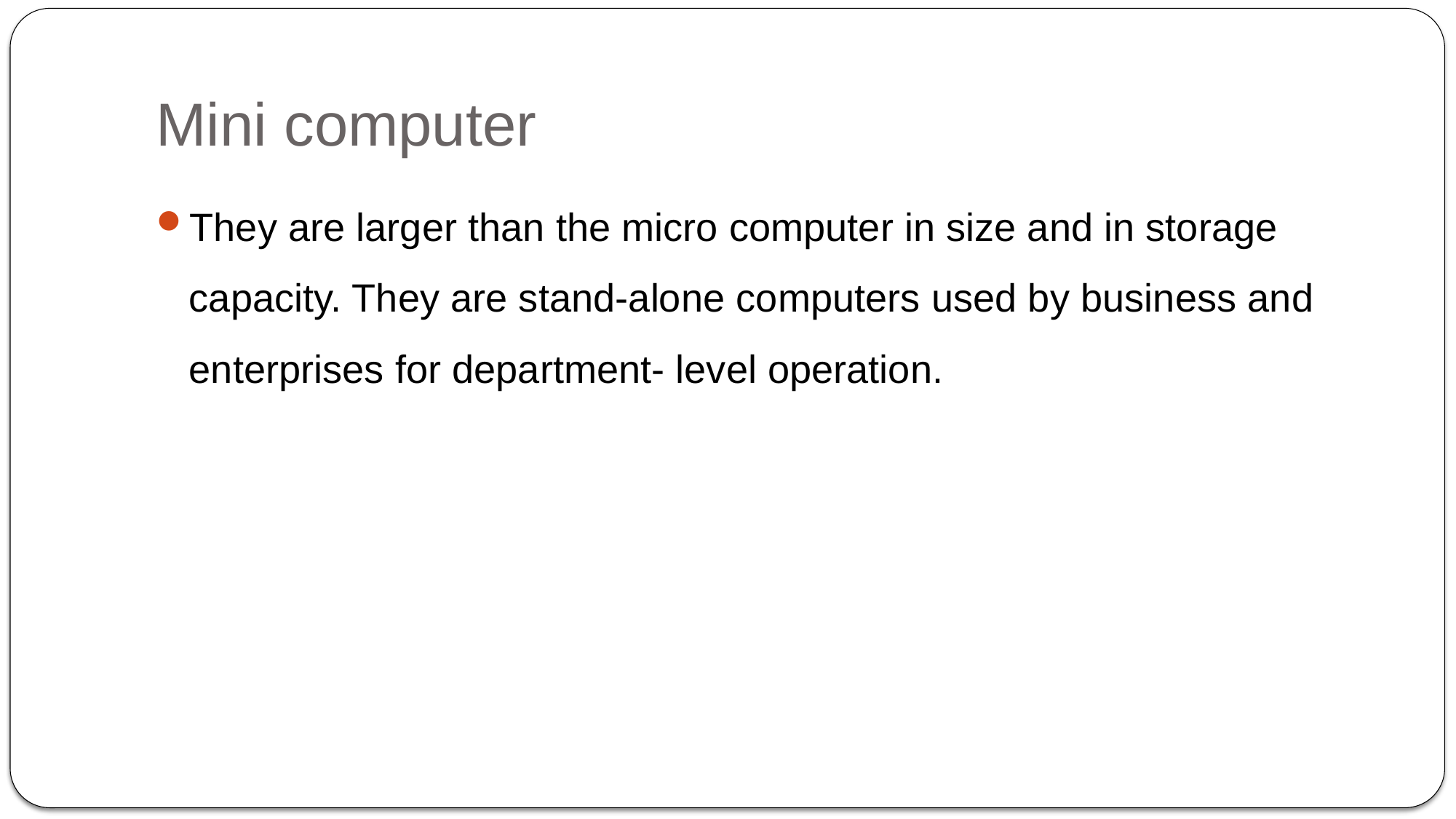

# Mini computer
They are larger than the micro computer in size and in storage capacity. They are stand-alone computers used by business and enterprises for department- level operation.